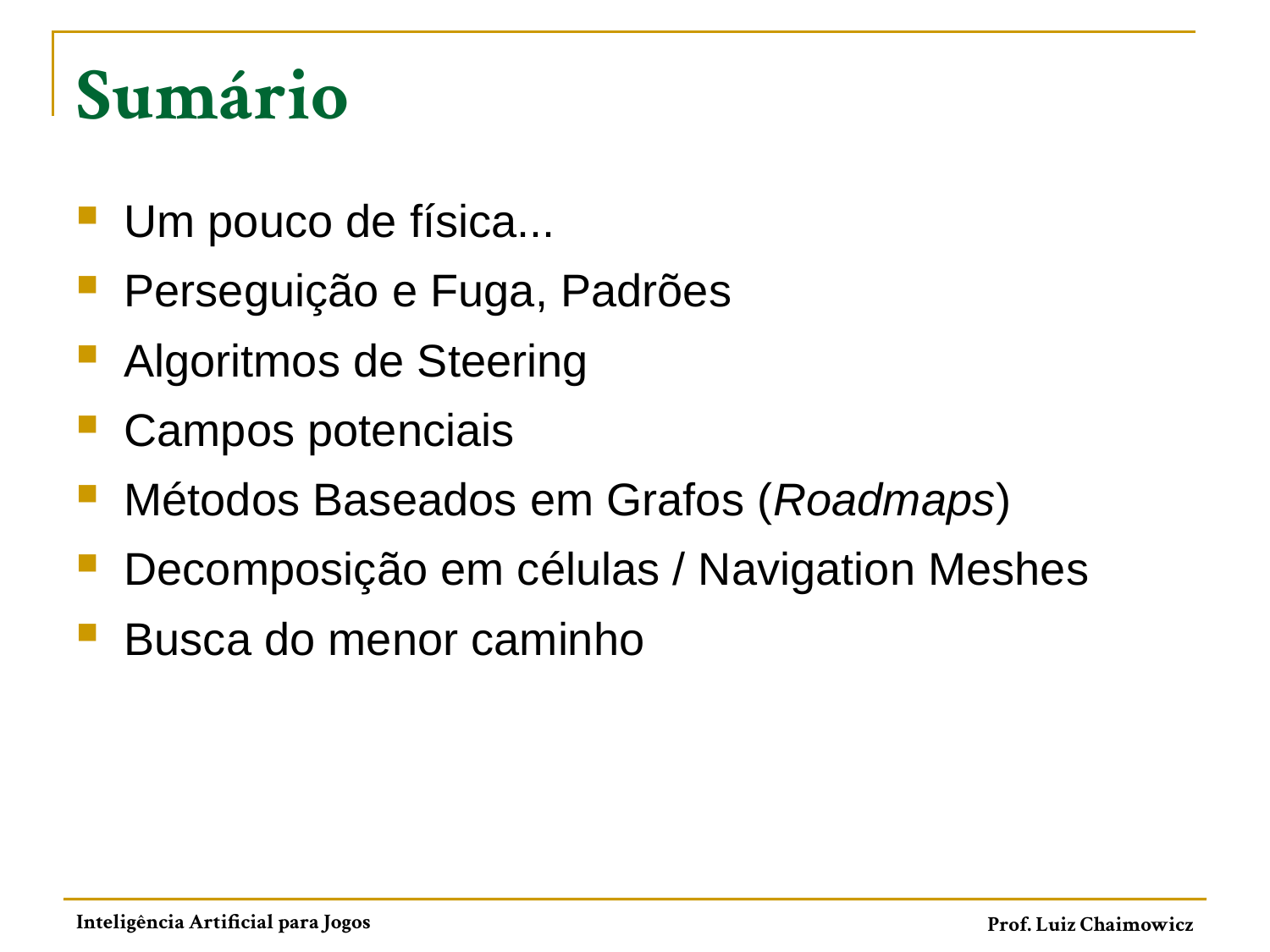

# Sumário
Um pouco de física...
Perseguição e Fuga, Padrões
Algoritmos de Steering
Campos potenciais
Métodos Baseados em Grafos (Roadmaps)
Decomposição em células / Navigation Meshes
Busca do menor caminho

Inteligência Artificial para Jogos